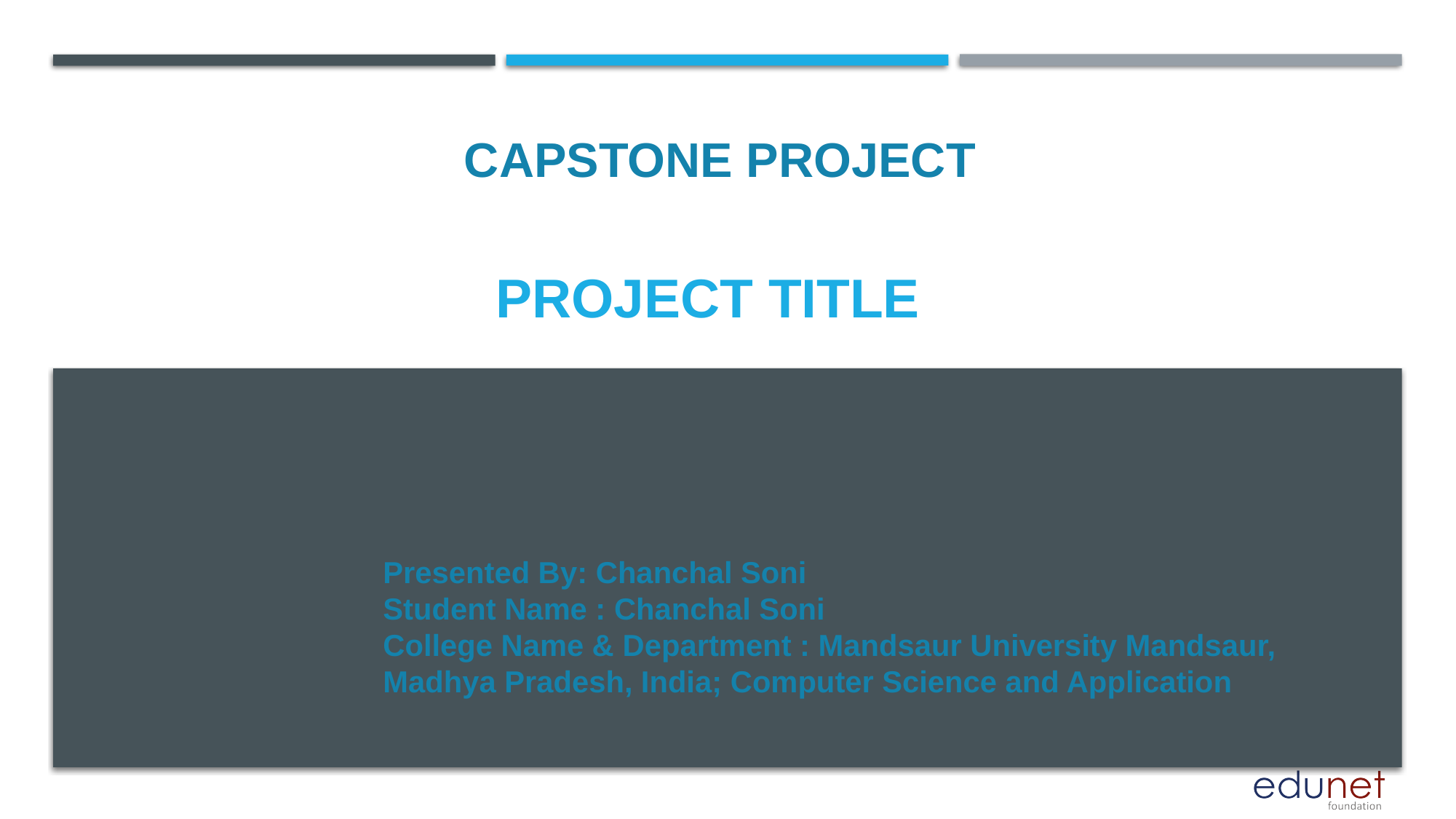

CAPSTONE PROJECT
# PROJECT TITLE
Presented By: Chanchal Soni
Student Name : Chanchal Soni
College Name & Department : Mandsaur University Mandsaur, Madhya Pradesh, India; Computer Science and Application